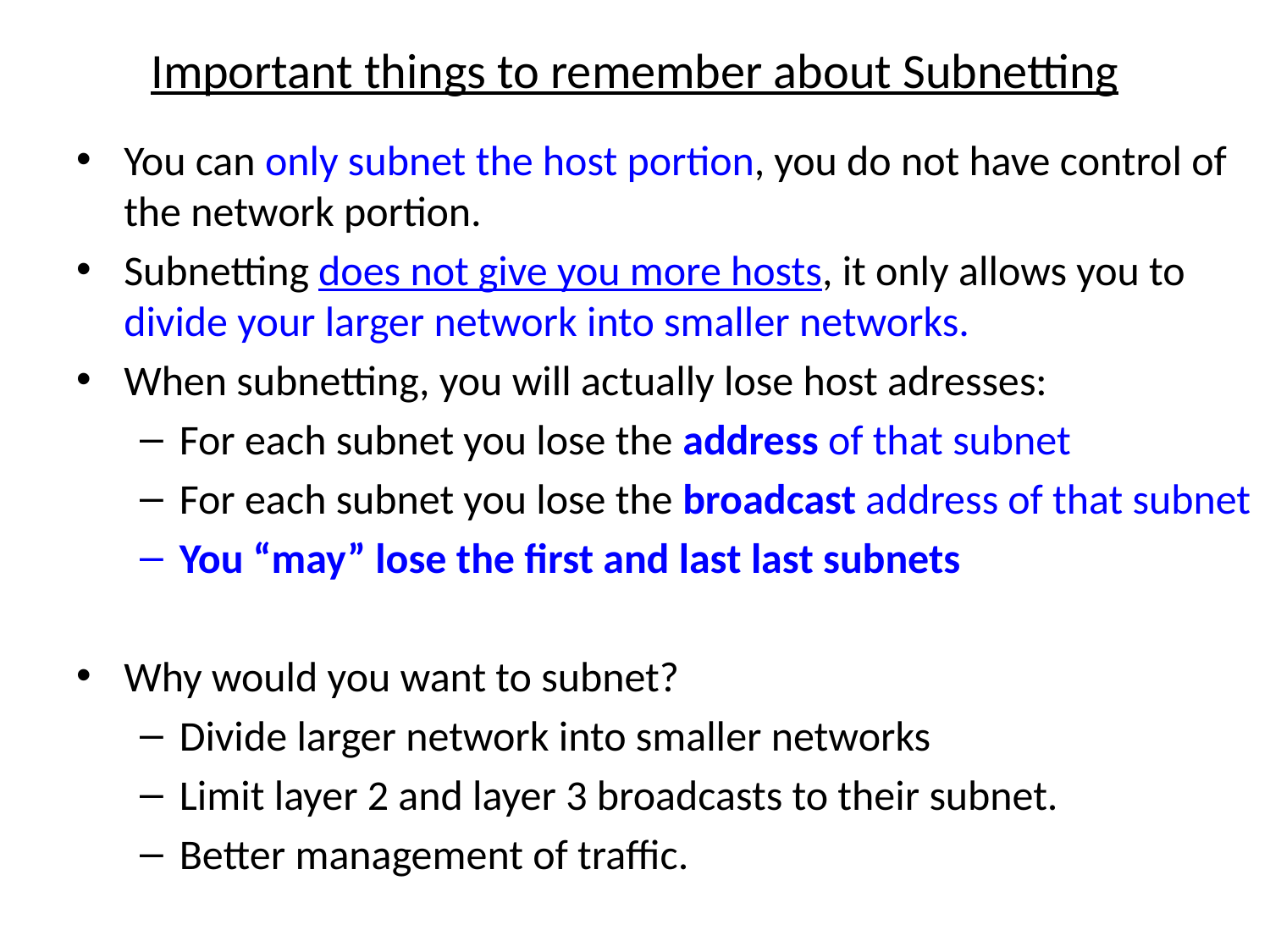

# Important things to remember about Subnetting
You can only subnet the host portion, you do not have control of the network portion.
Subnetting does not give you more hosts, it only allows you to divide your larger network into smaller networks.
When subnetting, you will actually lose host adresses:
For each subnet you lose the address of that subnet
For each subnet you lose the broadcast address of that subnet
You “may” lose the first and last last subnets

Why would you want to subnet?
Divide larger network into smaller networks
Limit layer 2 and layer 3 broadcasts to their subnet.
Better management of traffic.